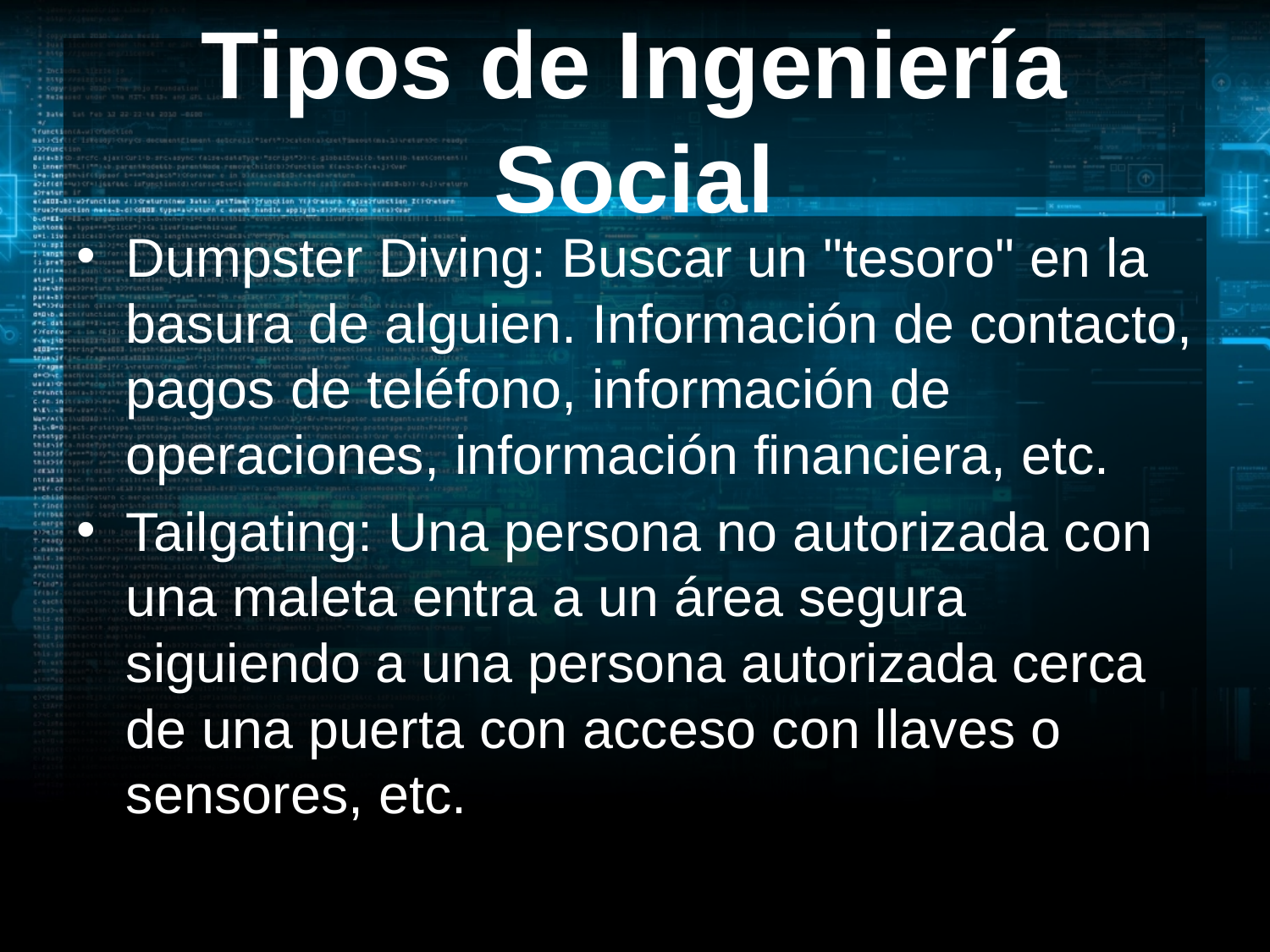

# Tipos de Ingeniería Social
Dumpster Diving: Buscar un "tesoro" en la basura de alguien. Información de contacto, pagos de teléfono, información de operaciones, información financiera, etc.
Tailgating: Una persona no autorizada con una maleta entra a un área segura siguiendo a una persona autorizada cerca de una puerta con acceso con llaves o sensores, etc.